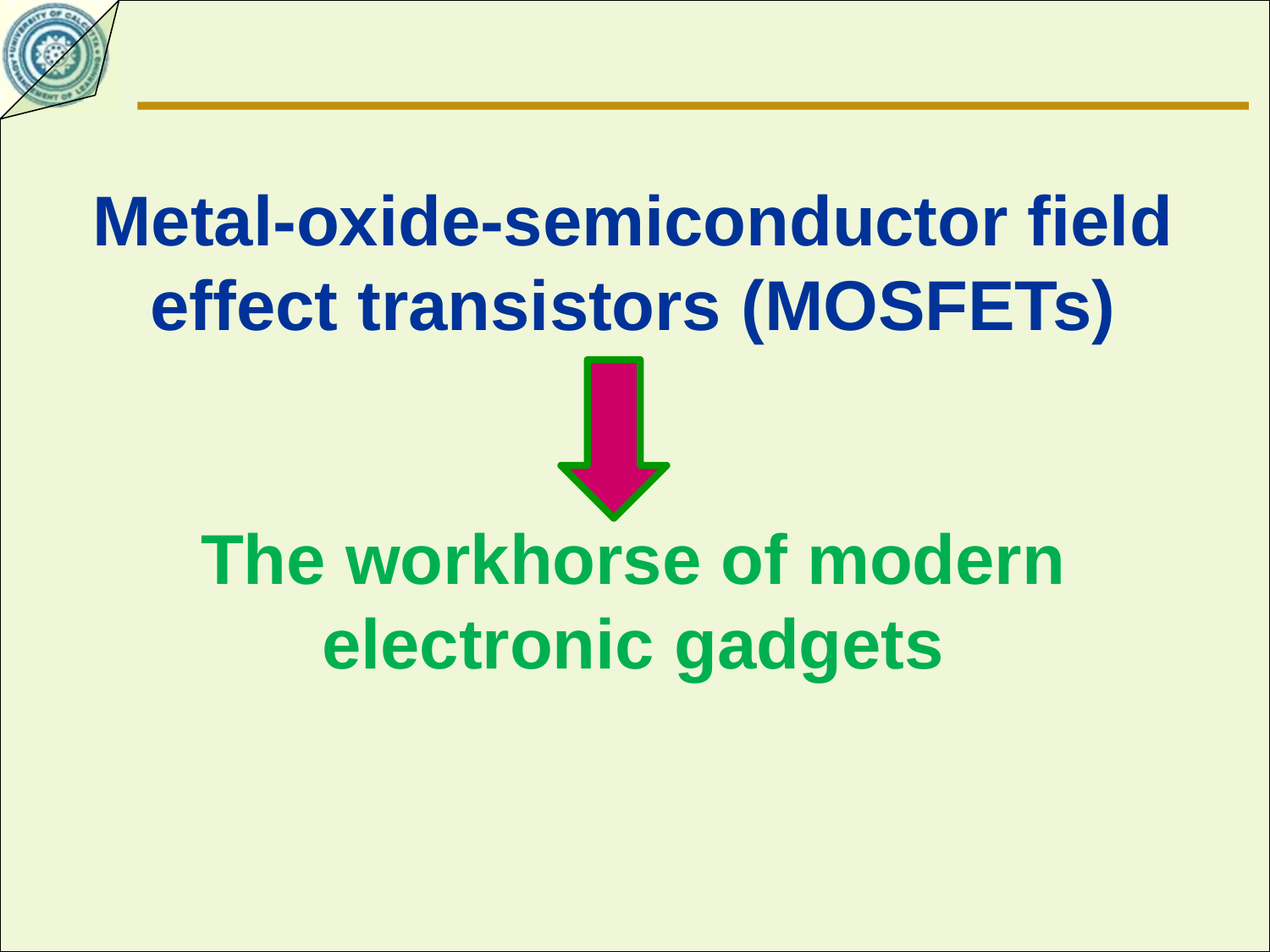

Metal-oxide-semiconductor field effect transistors (MOSFETs)

The workhorse of modern electronic gadgets